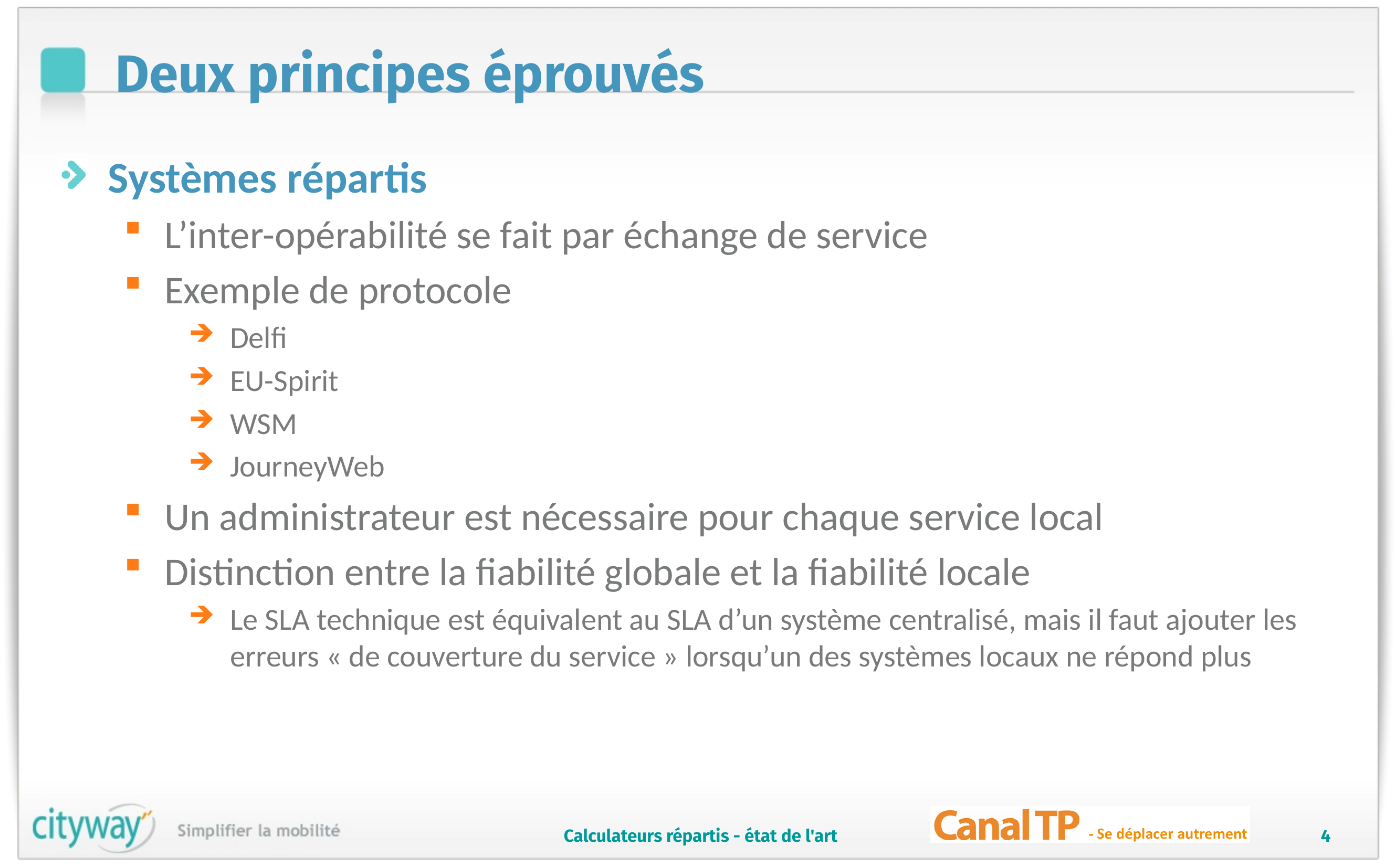

# Deux principes éprouvés
Systèmes répartis
L’inter-opérabilité se fait par échange de service
Exemple de protocole
Delfi
EU-Spirit
WSM
JourneyWeb
Un administrateur est nécessaire pour chaque service local
Distinction entre la fiabilité globale et la fiabilité locale
Le SLA technique est équivalent au SLA d’un système centralisé, mais il faut ajouter les erreurs « de couverture du service » lorsqu’un des systèmes locaux ne répond plus

Calculateurs répartis - état de l'art
4